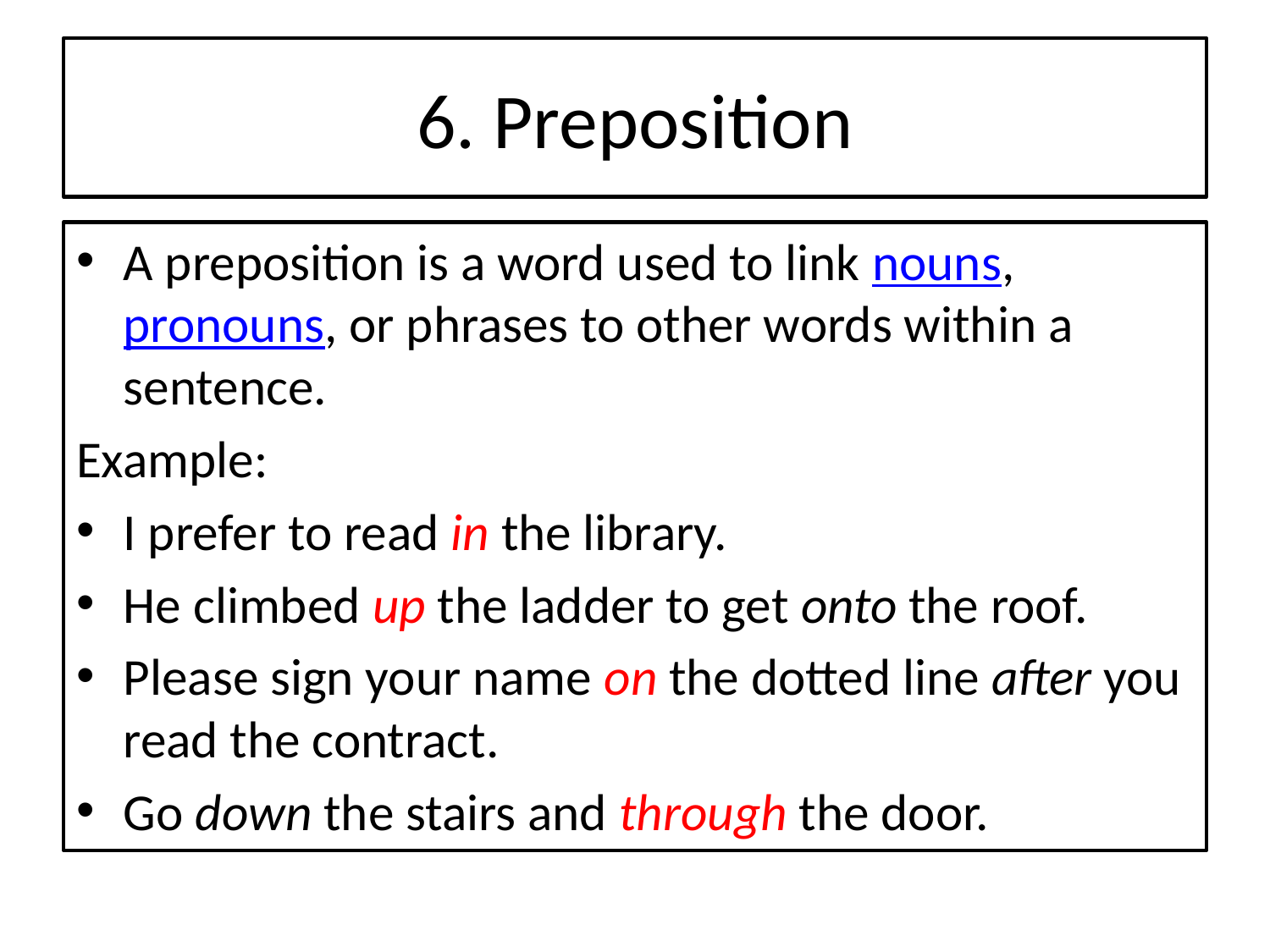

# 6. Preposition
A preposition is a word used to link nouns, pronouns, or phrases to other words within a sentence.
Example:
I prefer to read in the library.
He climbed up the ladder to get onto the roof.
Please sign your name on the dotted line after you read the contract.
Go down the stairs and through the door.